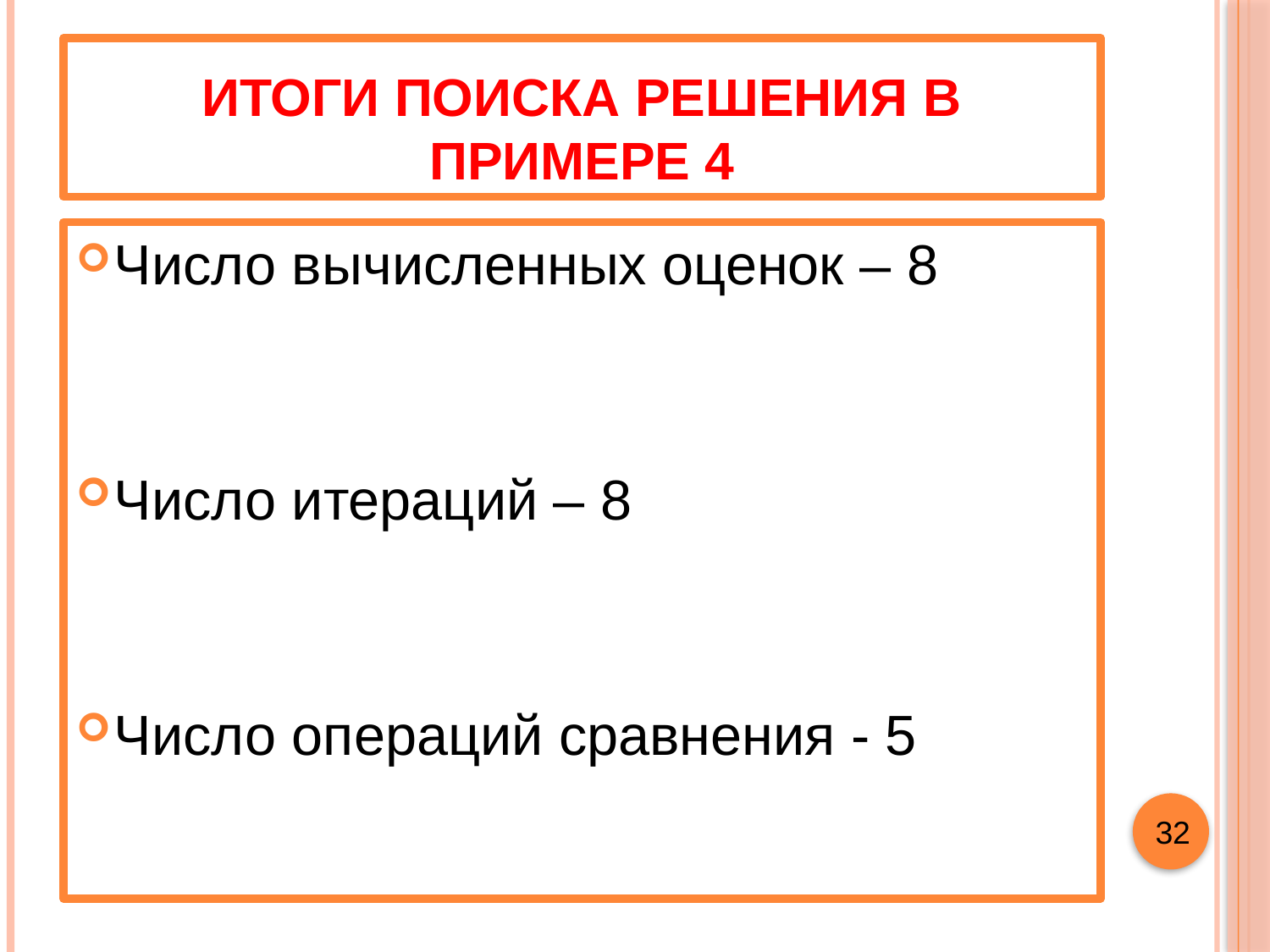

# ИТОГИ ПОИСКА РЕШЕНИЯ В ПРИМЕРЕ 4
Число вычисленных оценок – 8

Число итераций – 8

Число операций сравнения - 5
  32